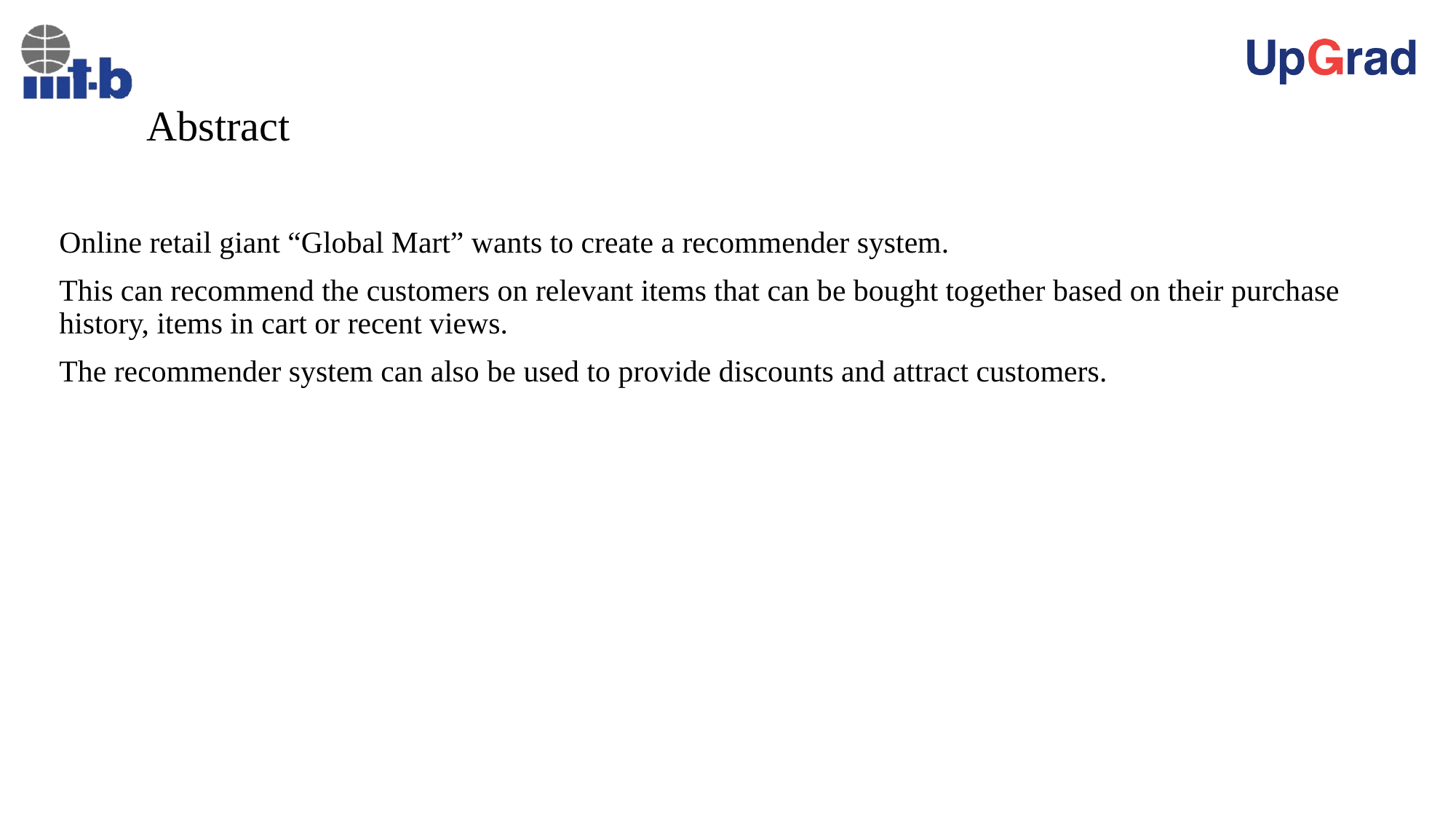

# Abstract
Online retail giant “Global Mart” wants to create a recommender system.
This can recommend the customers on relevant items that can be bought together based on their purchase history, items in cart or recent views.
The recommender system can also be used to provide discounts and attract customers.